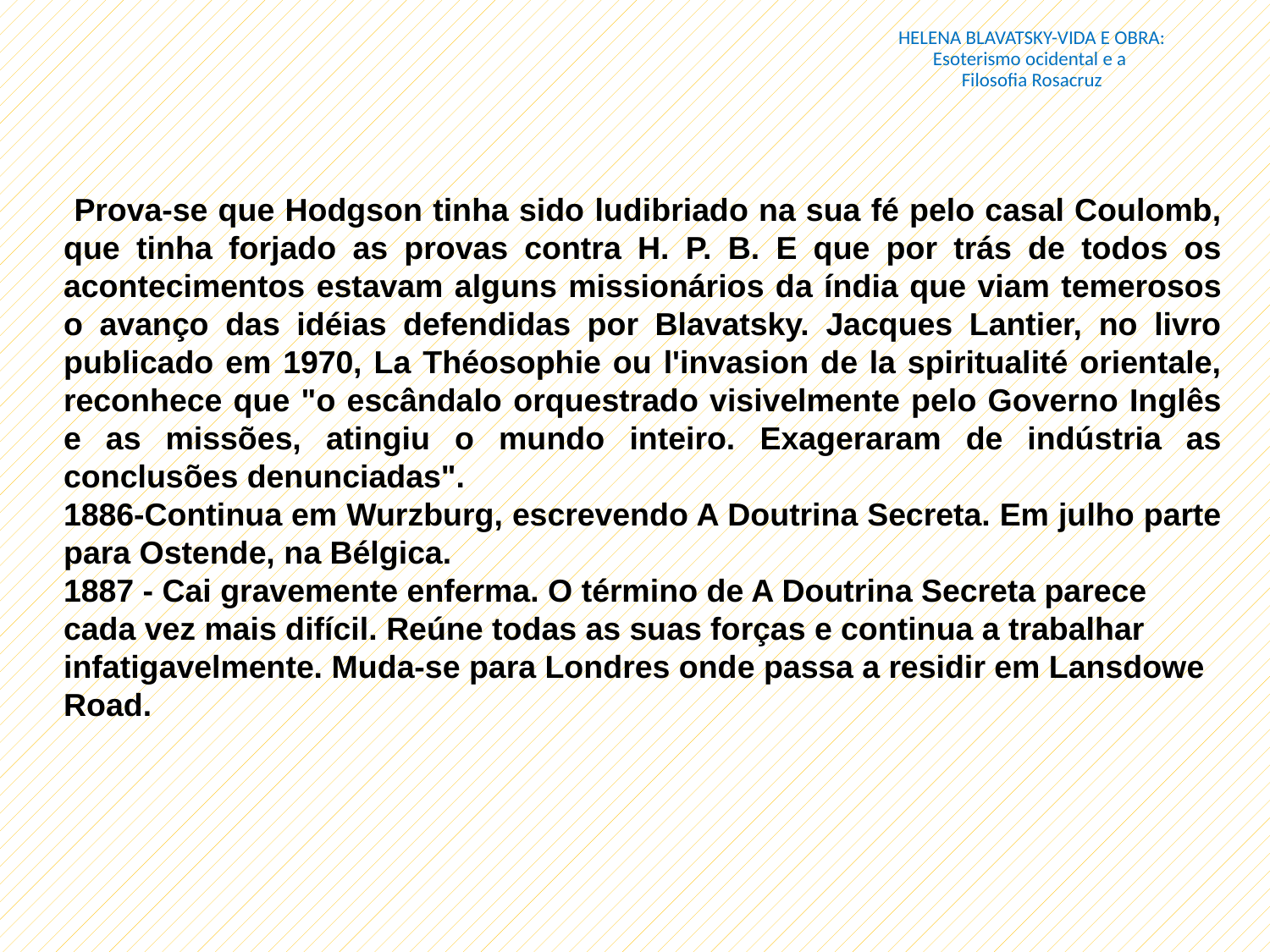

# HELENA BLAVATSKY-VIDA E OBRA: Esoterismo ocidental e a Filosofia Rosacruz
 Prova-se que Hodgson tinha sido ludibriado na sua fé pelo casal Coulomb, que tinha forjado as provas contra H. P. B. E que por trás de todos os acontecimentos estavam alguns missionários da índia que viam temerosos o avanço das idéias defendidas por Blavatsky. Jacques Lantier, no livro publicado em 1970, La Théosophie ou l'invasion de la spiritualité orientale, reconhece que "o escândalo orquestrado visivelmente pelo Governo Inglês e as missões, atingiu o mundo inteiro. Exageraram de indústria as conclusões denunciadas".
1886-Continua em Wurzburg, escrevendo A Doutrina Secreta. Em julho parte para Ostende, na Bélgica.
1887 - Cai gravemente enferma. O término de A Doutrina Secreta parece cada vez mais difícil. Reúne todas as suas forças e continua a trabalhar infatigavelmente. Muda-se para Londres onde passa a residir em Lansdowe Road.